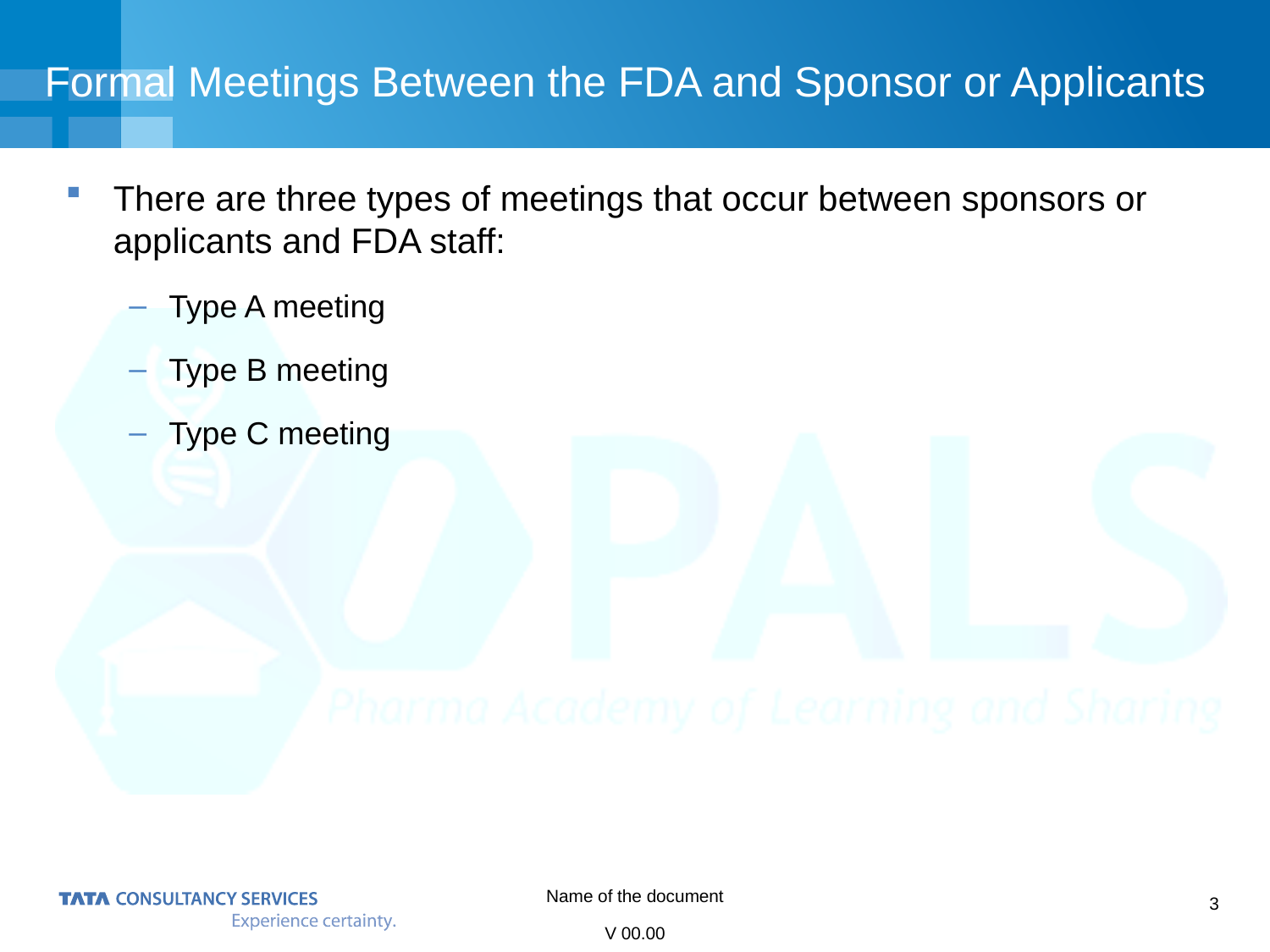

# Formal Meetings Between the FDA and Sponsor or Applicants
There are three types of meetings that occur between sponsors or applicants and FDA staff:
Type A meeting
Type B meeting
Type C meeting